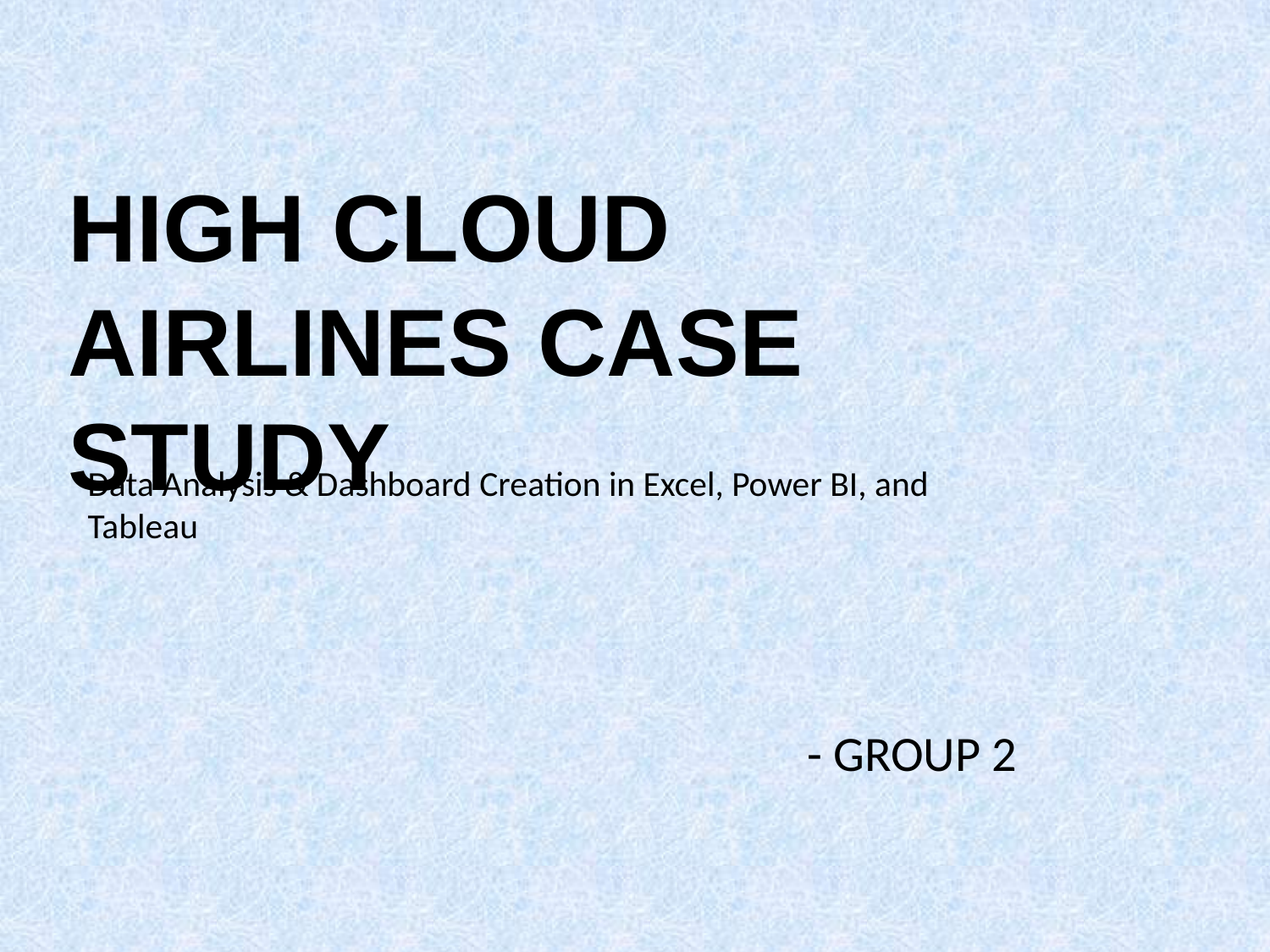

# HIGH CLOUD AIRLINES CASE STUDY
Data Analysis & Dashboard Creation in Excel, Power BI, and Tableau
- GROUP 2